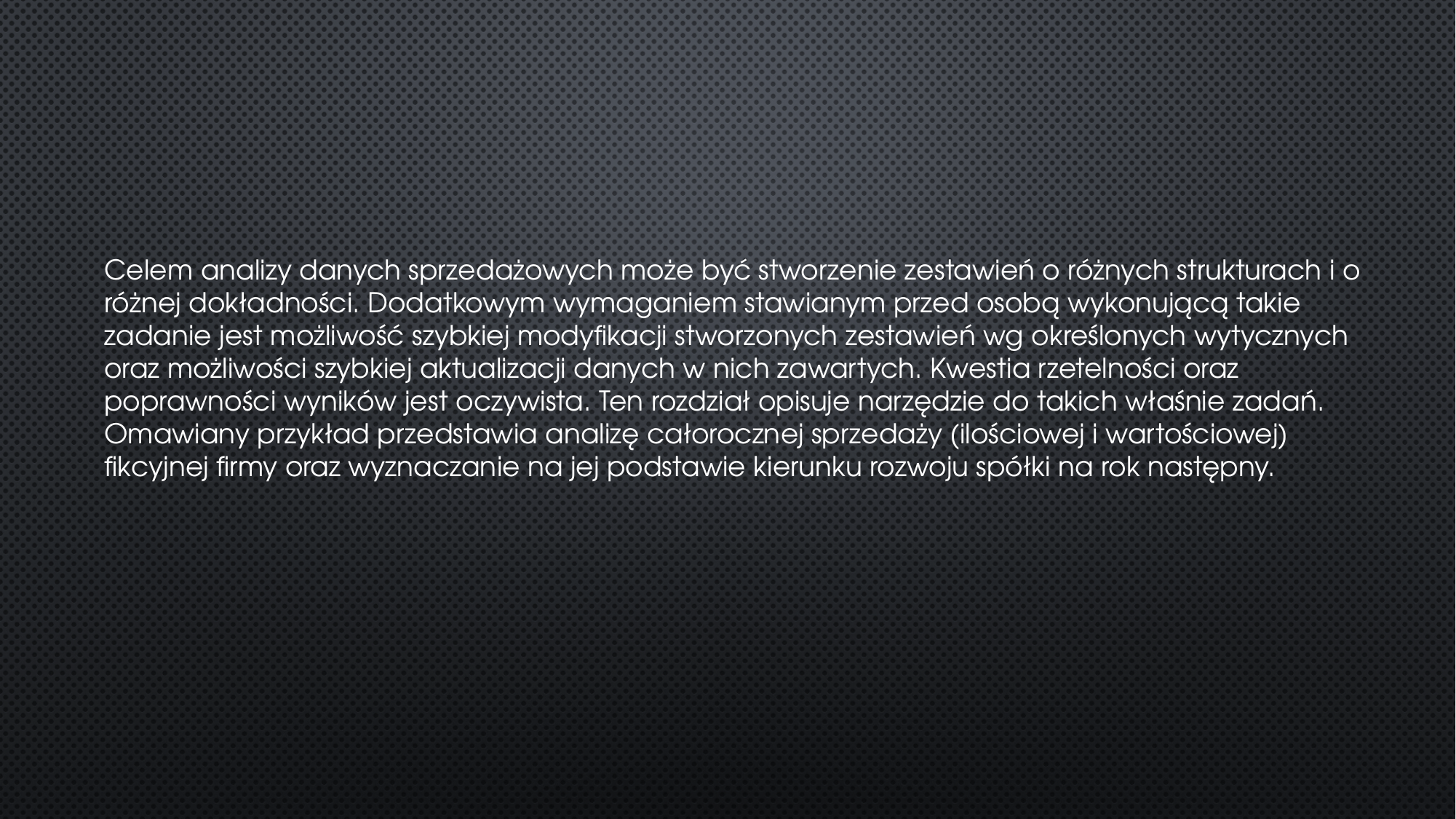

Celem analizy danych sprzedażowych może być stworzenie zestawień o różnych strukturach i o różnej dokładności. Dodatkowym wymaganiem stawianym przed osobą wykonującą takie zadanie jest możliwość szybkiej modyfikacji stworzonych zestawień wg określonych wytycznych oraz możliwości szybkiej aktualizacji danych w nich zawartych. Kwestia rzetelności oraz poprawności wyników jest oczywista. Ten rozdział opisuje narzędzie do takich właśnie zadań. Omawiany przykład przedstawia analizę całorocznej sprzedaży (ilościowej i wartościowej) fikcyjnej firmy oraz wyznaczanie na jej podstawie kierunku rozwoju spółki na rok następny.